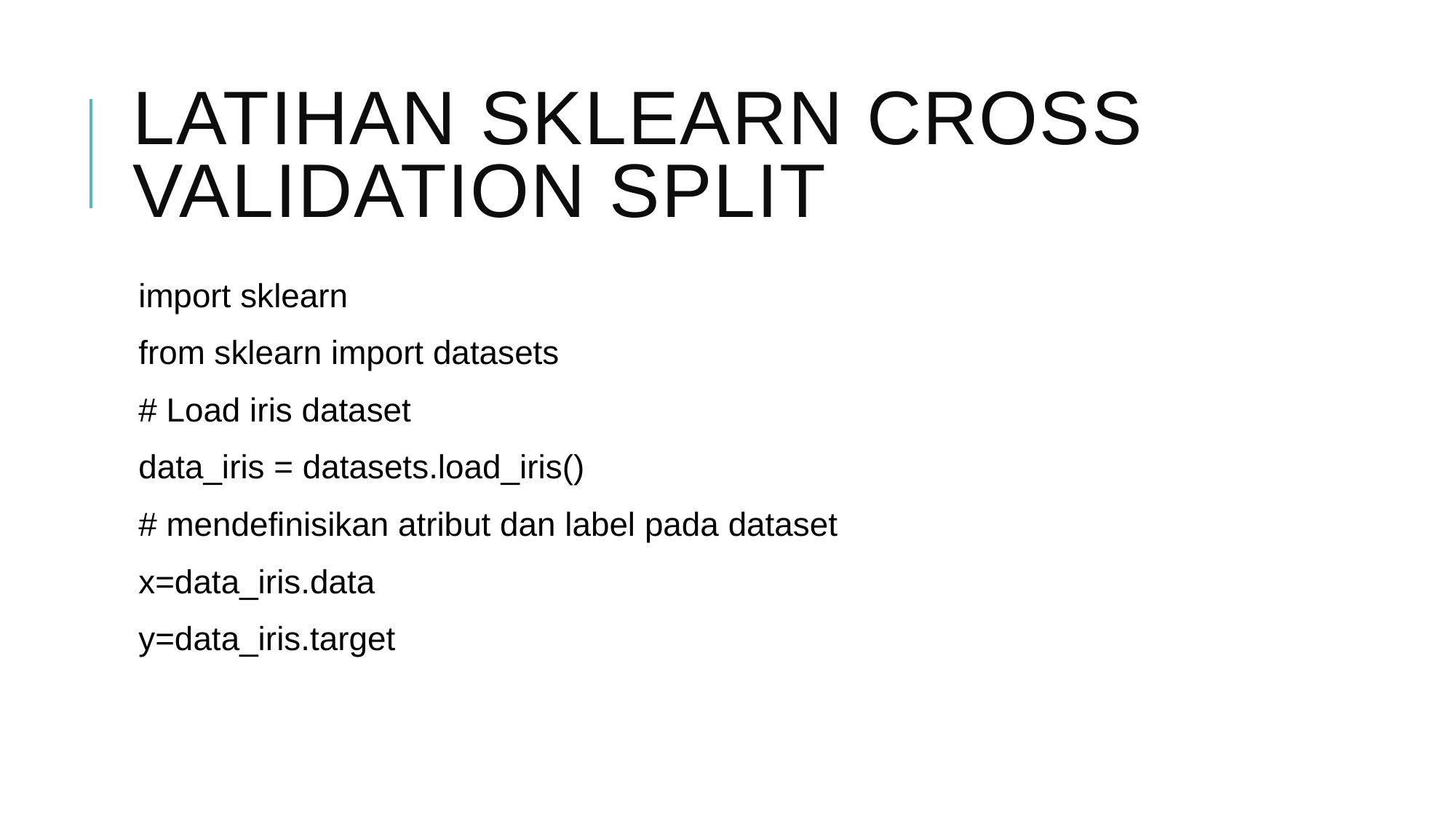

# Latihan SKLearn Cross Validation Split
import sklearn
from sklearn import datasets
# Load iris dataset
data_iris = datasets.load_iris()
# mendefinisikan atribut dan label pada dataset
x=data_iris.data
y=data_iris.target